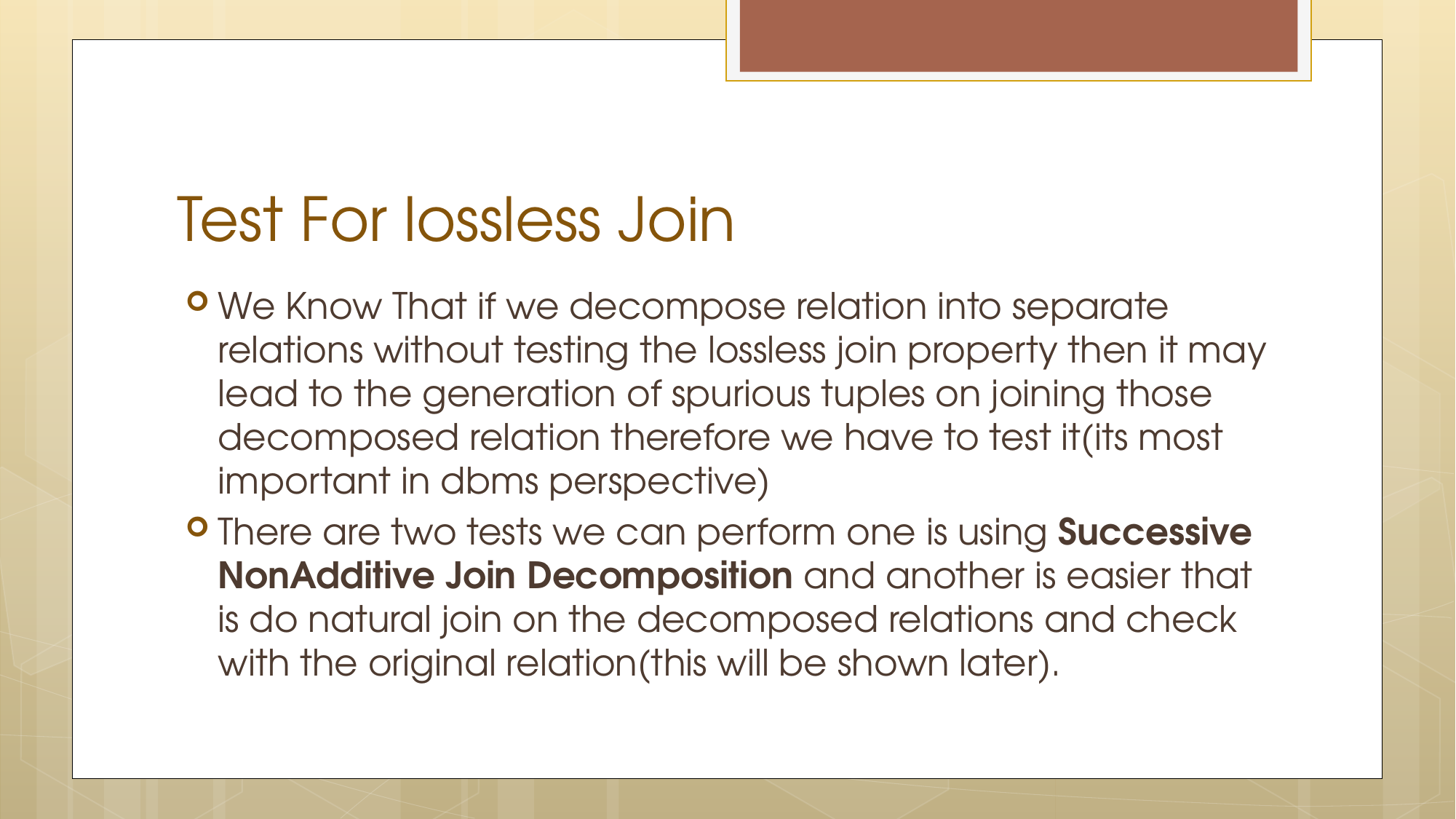

# Test For lossless Join
We Know That if we decompose relation into separate relations without testing the lossless join property then it may lead to the generation of spurious tuples on joining those decomposed relation therefore we have to test it(its most important in dbms perspective)
There are two tests we can perform one is using Successive NonAdditive Join Decomposition and another is easier that is do natural join on the decomposed relations and check with the original relation(this will be shown later).